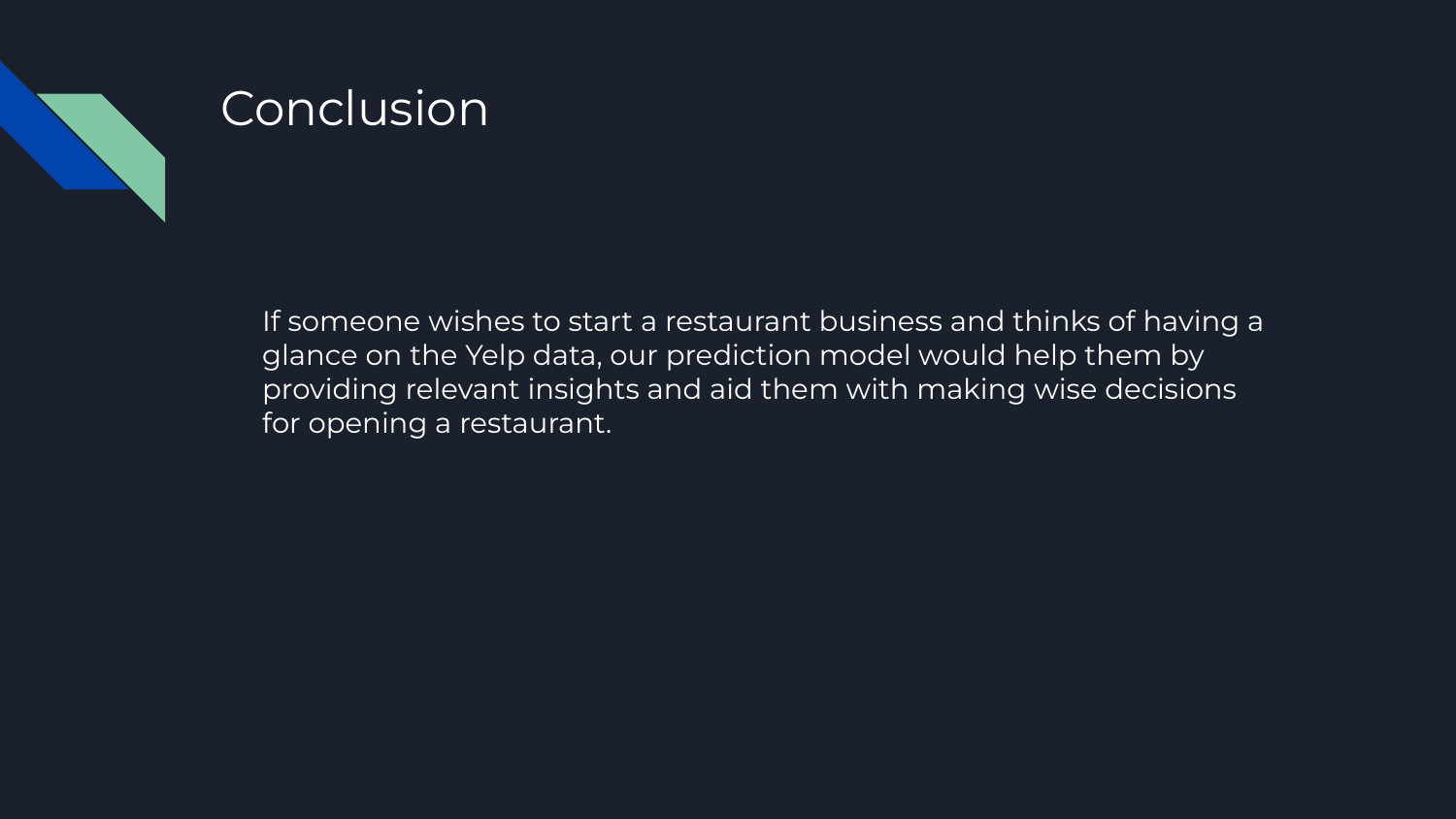

# Conclusion
If someone wishes to start a restaurant business and thinks of having a glance on the Yelp data, our prediction model would help them by providing relevant insights and aid them with making wise decisions for opening a restaurant.